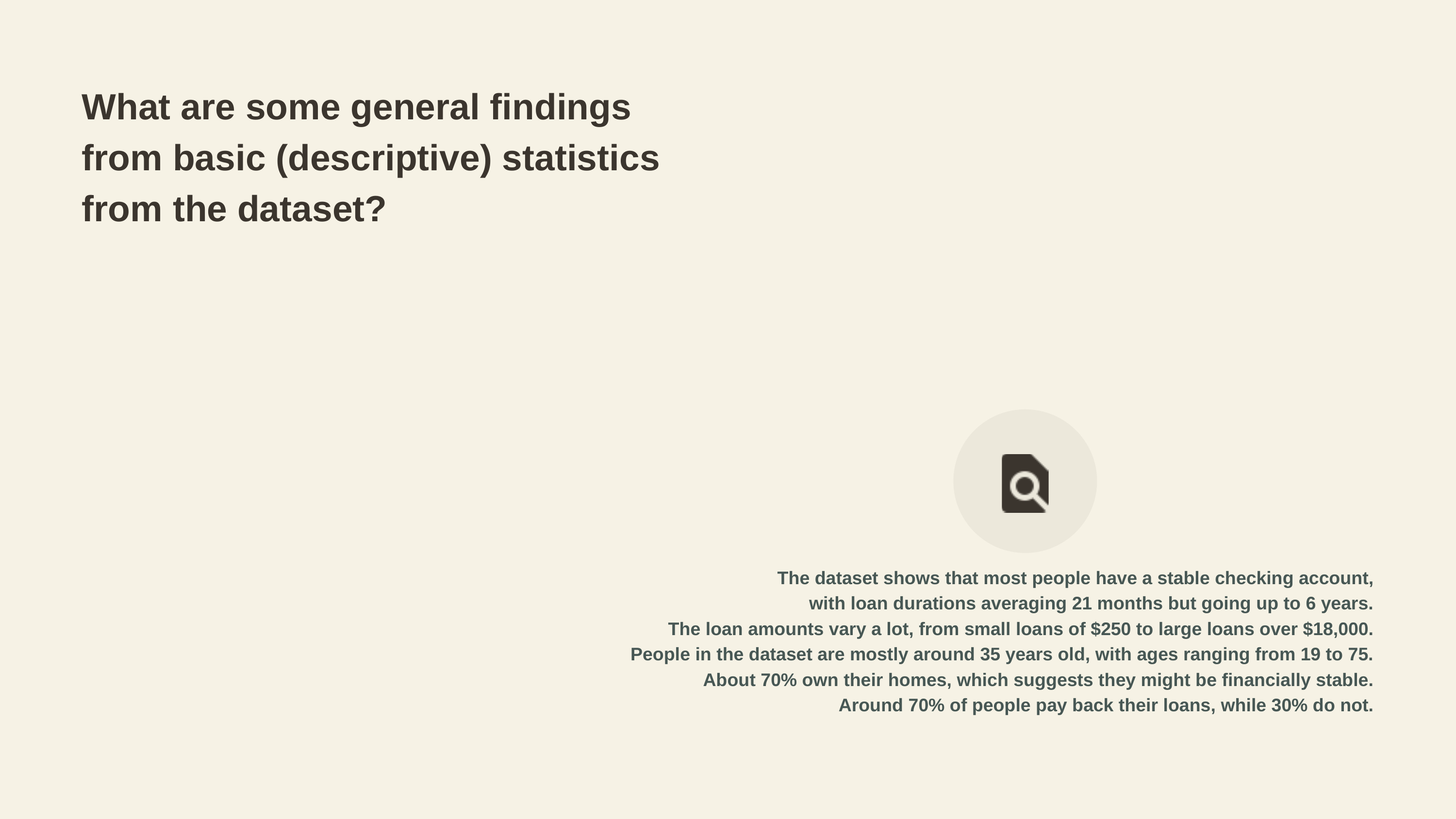

What are some general findings from basic (descriptive) statistics from the dataset?

The dataset shows that most people have a stable checking account,
with loan durations averaging 21 months but going up to 6 years.
The loan amounts vary a lot, from small loans of $250 to large loans over $18,000.
People in the dataset are mostly around 35 years old, with ages ranging from 19 to 75.
About 70% own their homes, which suggests they might be financially stable.
Around 70% of people pay back their loans, while 30% do not.